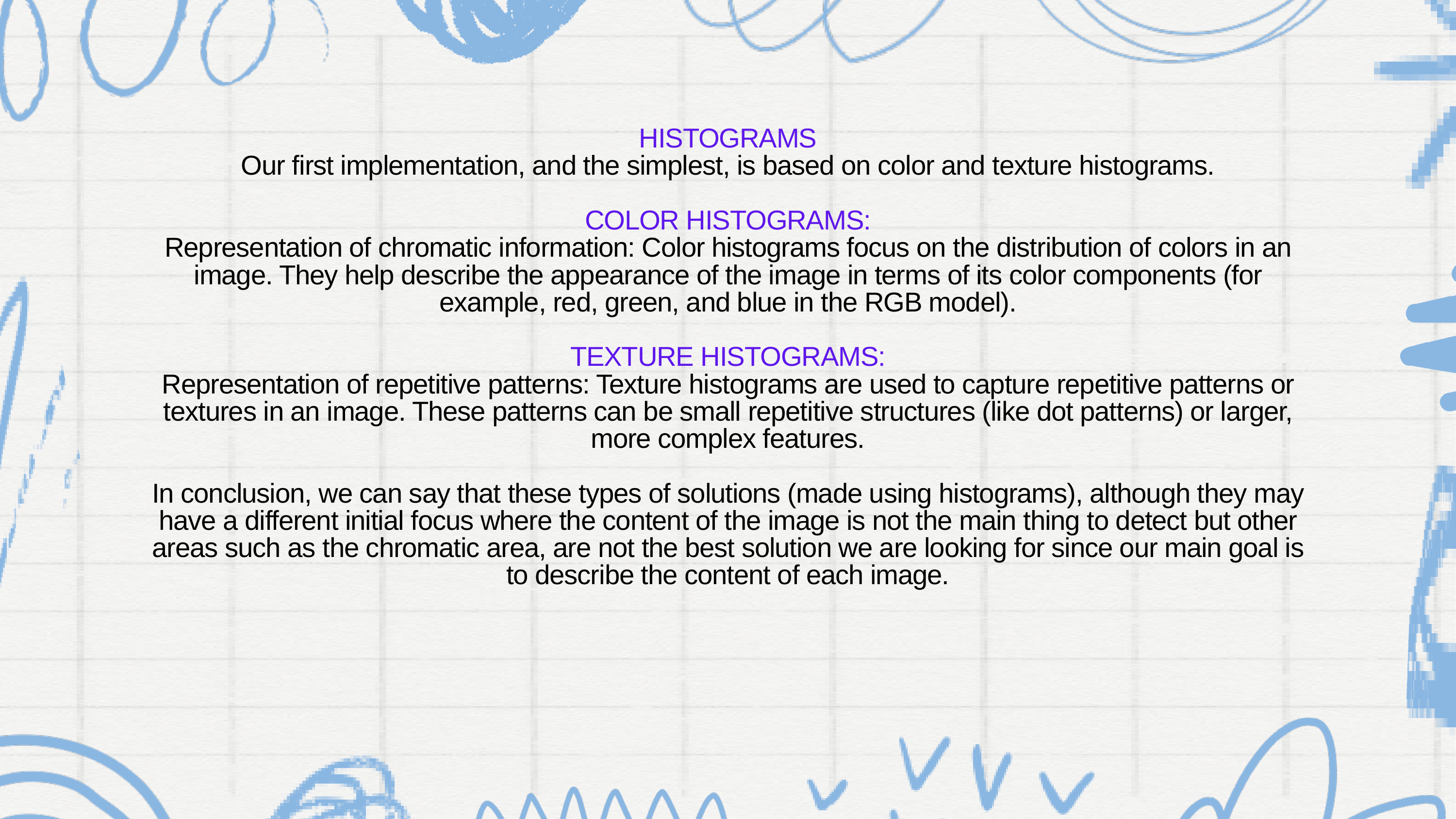

HISTOGRAMS
Our first implementation, and the simplest, is based on color and texture histograms.

COLOR HISTOGRAMS:
Representation of chromatic information: Color histograms focus on the distribution of colors in an image. They help describe the appearance of the image in terms of its color components (for example, red, green, and blue in the RGB model).

TEXTURE HISTOGRAMS:
Representation of repetitive patterns: Texture histograms are used to capture repetitive patterns or textures in an image. These patterns can be small repetitive structures (like dot patterns) or larger, more complex features.

In conclusion, we can say that these types of solutions (made using histograms), although they may have a different initial focus where the content of the image is not the main thing to detect but other areas such as the chromatic area, are not the best solution we are looking for since our main goal is to describe the content of each image.